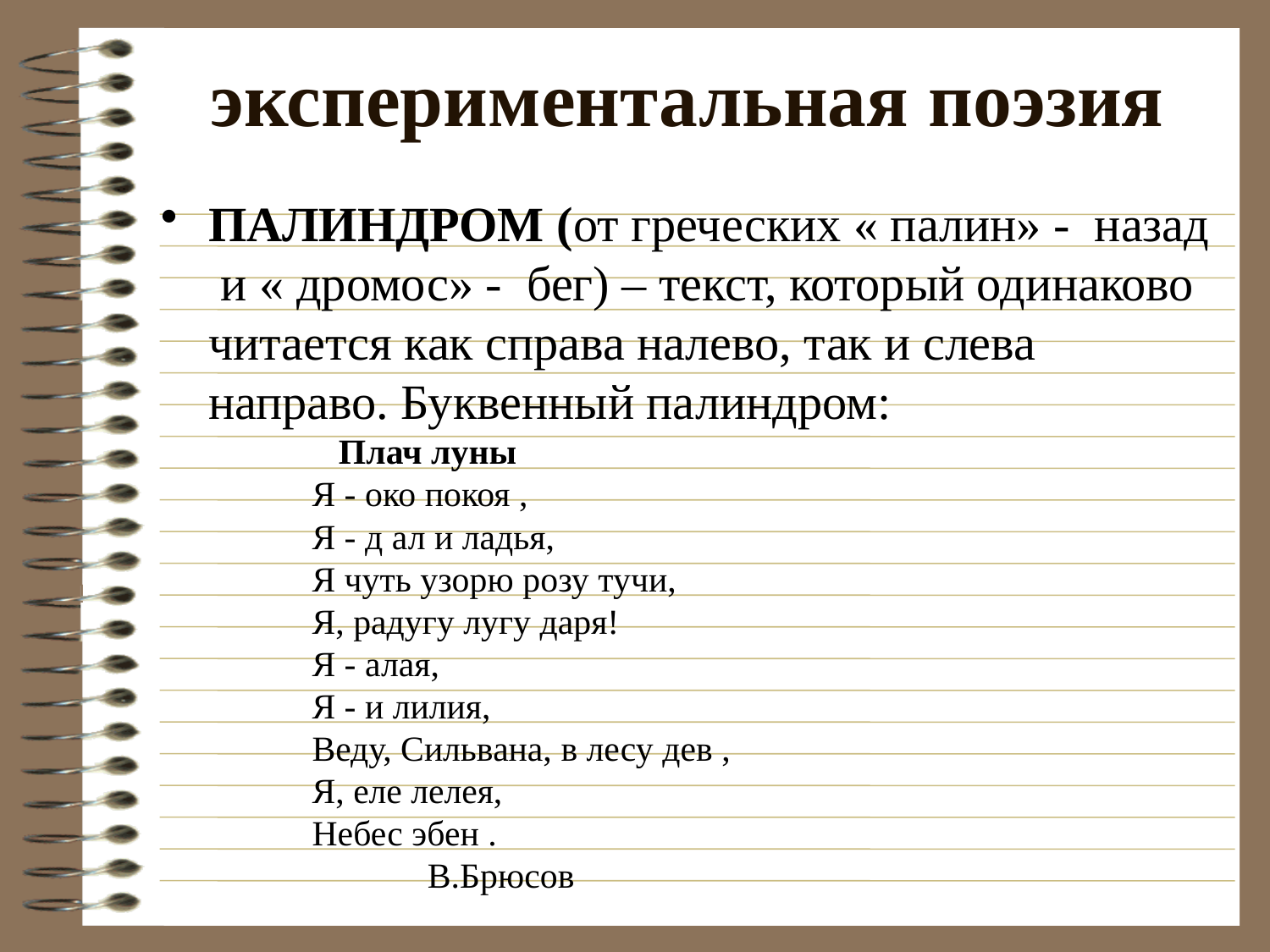

# экспериментальная поэзия
ПАЛИНДРОМ (от греческих « палин» -  назад  и « дромос» -  бег) – текст, который одинаково читается как справа налево, так и слева направо. Буквенный палиндром:
                    Плач луны
                 Я - око покоя ,
                 Я - д ал и ладья,
                 Я чуть узорю розу тучи,
                 Я, радугу лугу даря!
                 Я - алая,
                 Я - и лилия,
                 Веду, Сильвана, в лесу дев ,
                 Я, еле лелея,
                 Небес эбен .
                              В.Брюсов